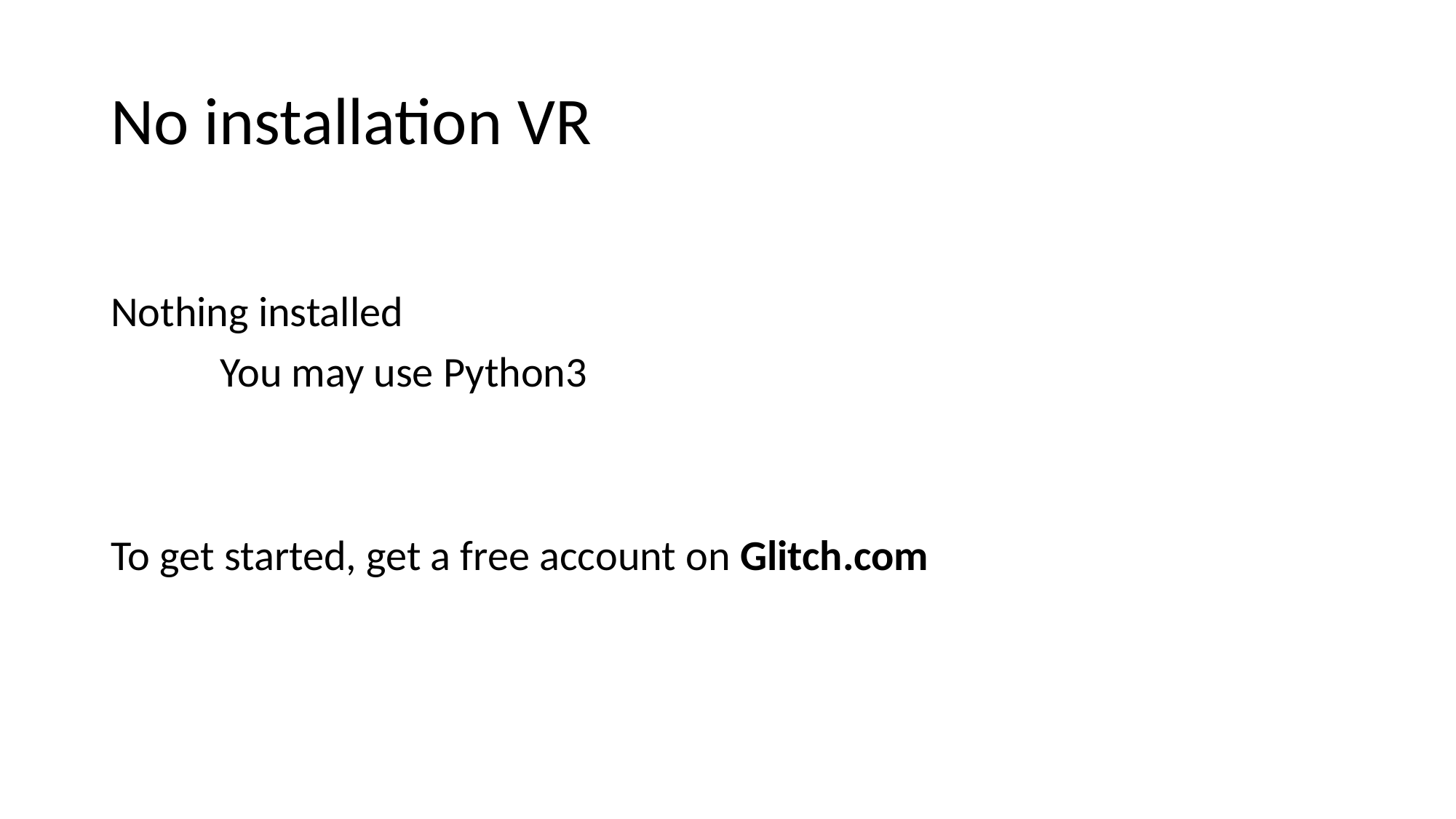

# No installation VR

Nothing installed
	You may use Python3

To get started, get a free account on Glitch.com